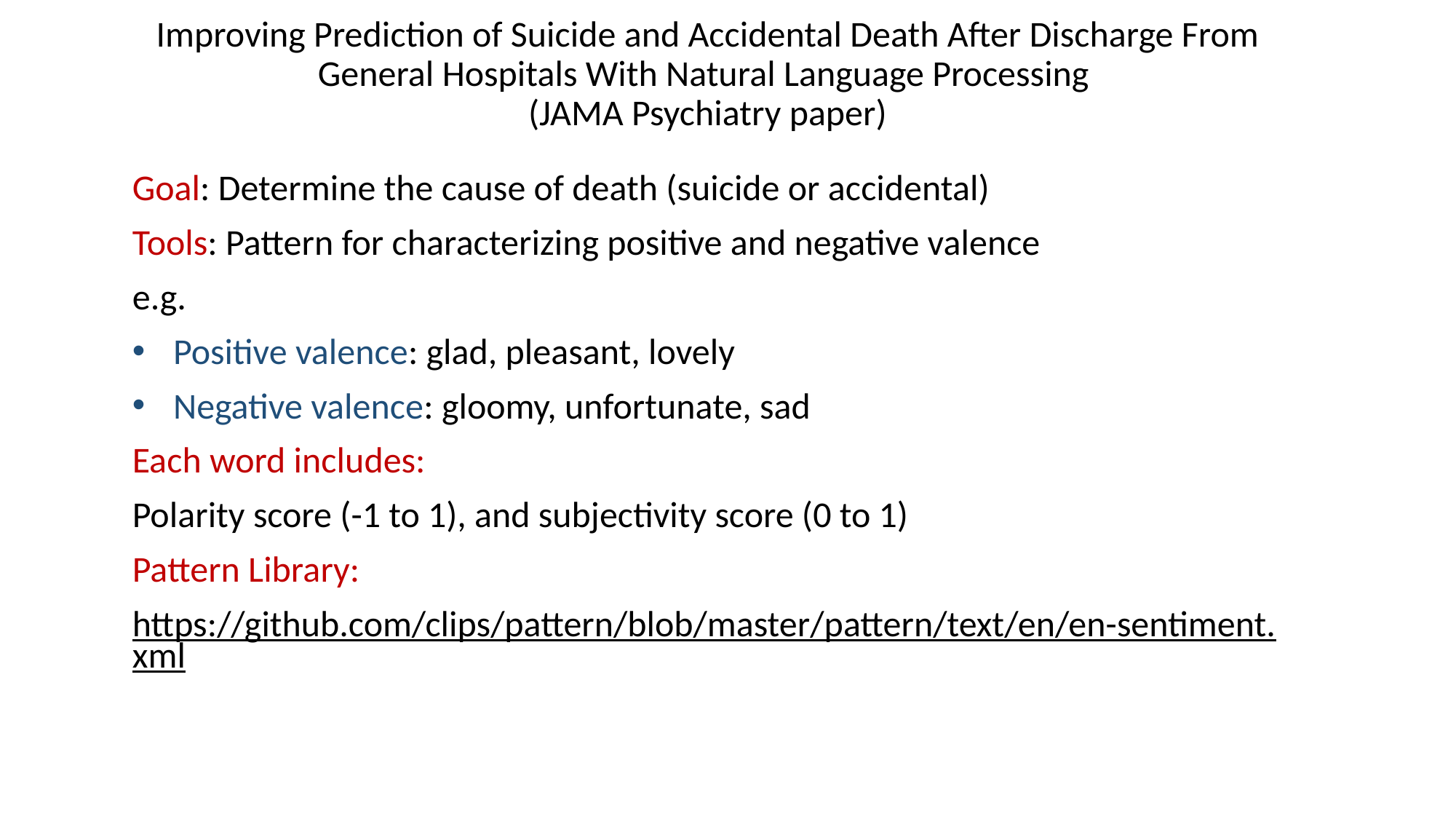

# Improving Prediction of Suicide and Accidental Death After Discharge From General Hospitals With Natural Language Processing (JAMA Psychiatry paper)
Goal: Determine the cause of death (suicide or accidental)
Tools: Pattern for characterizing positive and negative valence
e.g.
Positive valence: glad, pleasant, lovely
Negative valence: gloomy, unfortunate, sad
Each word includes:
Polarity score (-1 to 1), and subjectivity score (0 to 1)
Pattern Library:
https://github.com/clips/pattern/blob/master/pattern/text/en/en-sentiment.xml